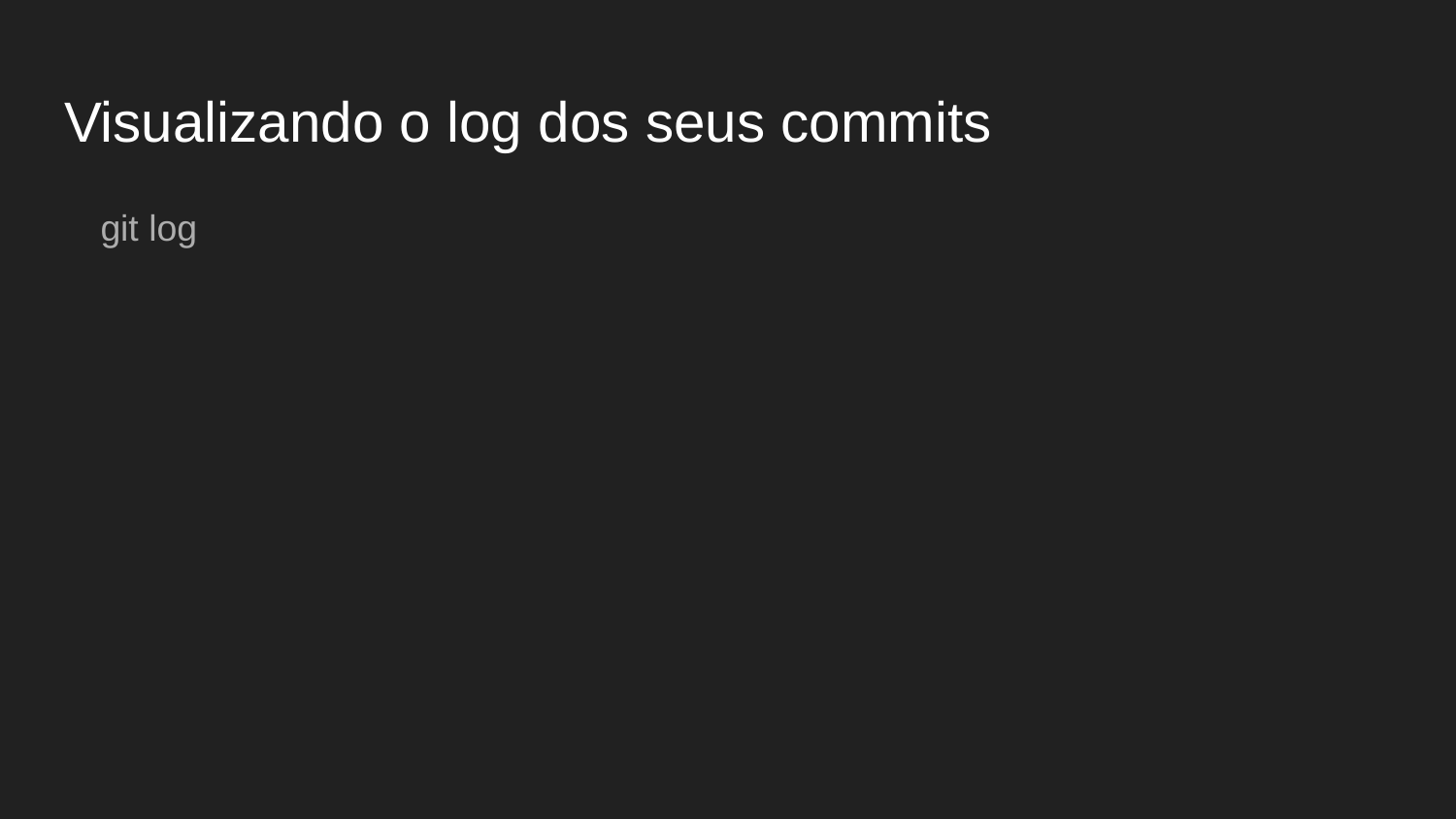

# Visualizando o log dos seus commits
git log